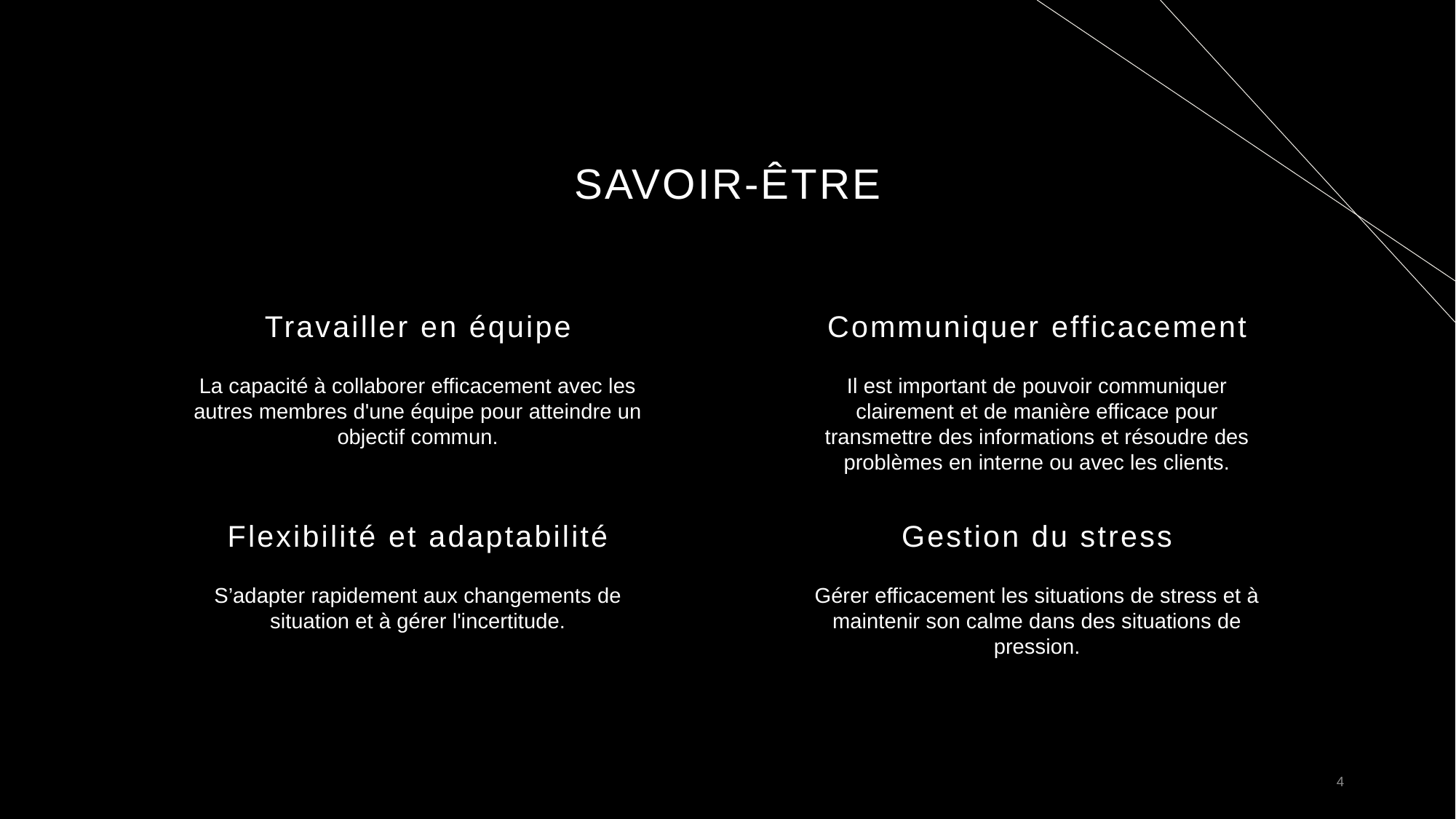

# Savoir-être
Travailler en équipe
Communiquer efficacement
La capacité à collaborer efficacement avec les autres membres d'une équipe pour atteindre un objectif commun.
Il est important de pouvoir communiquer clairement et de manière efficace pour transmettre des informations et résoudre des problèmes en interne ou avec les clients.
Flexibilité et adaptabilité
Gestion du stress
S’adapter rapidement aux changements de situation et à gérer l'incertitude.
Gérer efficacement les situations de stress et à maintenir son calme dans des situations de pression.
4